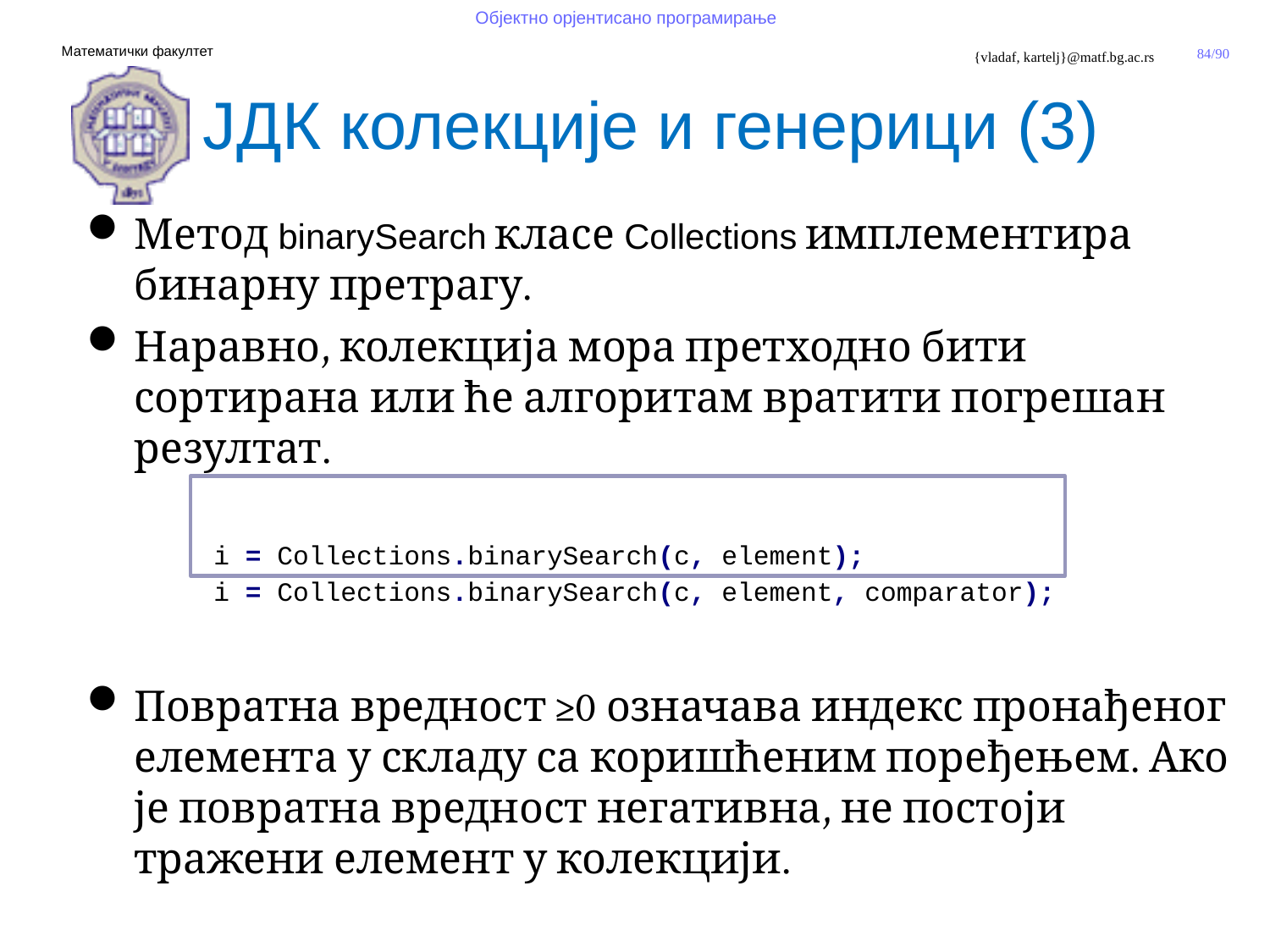

ЈДК колекције и генерици (3)
Метод binarySearch класе Collections имплементира бинарну претрагу.
Наравно, колекција мора претходно бити сортирана или ће алгоритам вратити погрешан резултат.

	i = Collections.binarySearch(c, element);
	i = Collections.binarySearch(c, element, comparator);

Повратна вредност ≥0 означава индекс пронађеног елемента у складу са коришћеним поређењем. Ако је повратна вредност негативна, не постоји тражени елемент у колекцији.